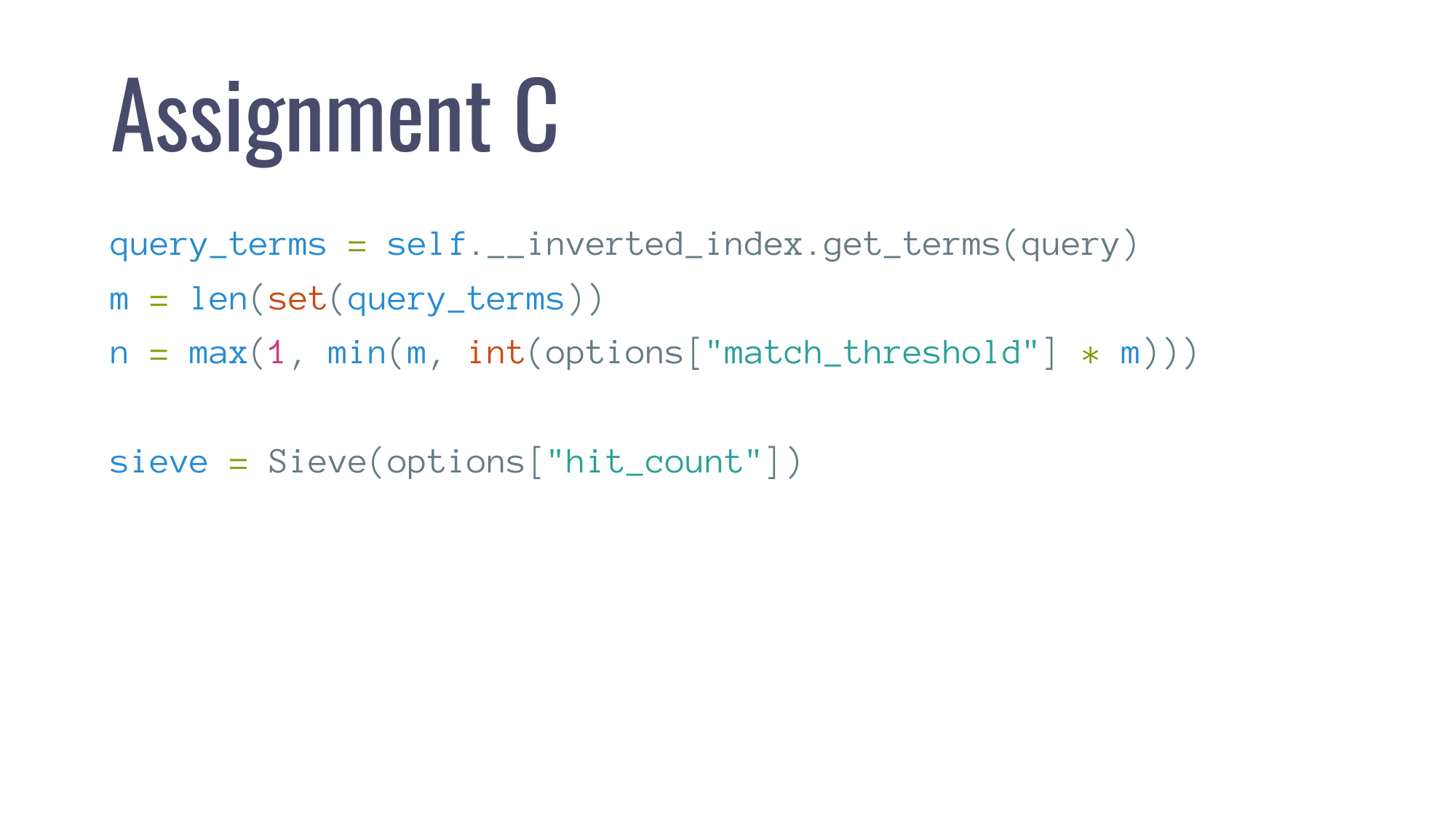

# Assignment C
query_terms = self.__inverted_index.get_terms(query)
m = len(set(query_terms))
n = max(1, min(m, int(options["match_threshold"] * m)))

sieve = Sieve(options["hit_count"])